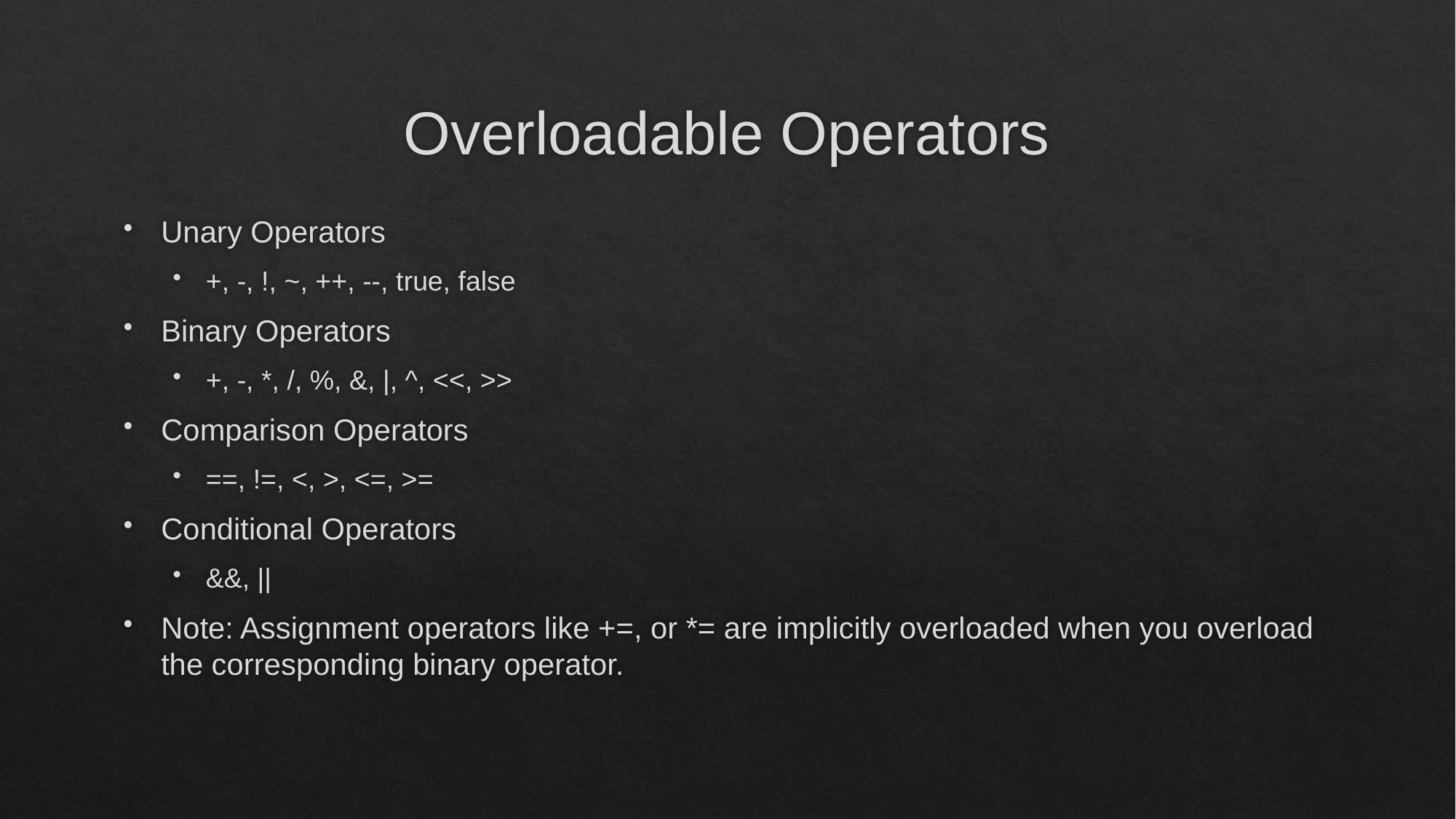

# Overloadable Operators
Unary Operators
+, -, !, ~, ++, --, true, false
Binary Operators
+, -, *, /, %, &, |, ^, <<, >>
Comparison Operators
==, !=, <, >, <=, >=
Conditional Operators
&&, ||
Note: Assignment operators like +=, or *= are implicitly overloaded when you overload the corresponding binary operator.